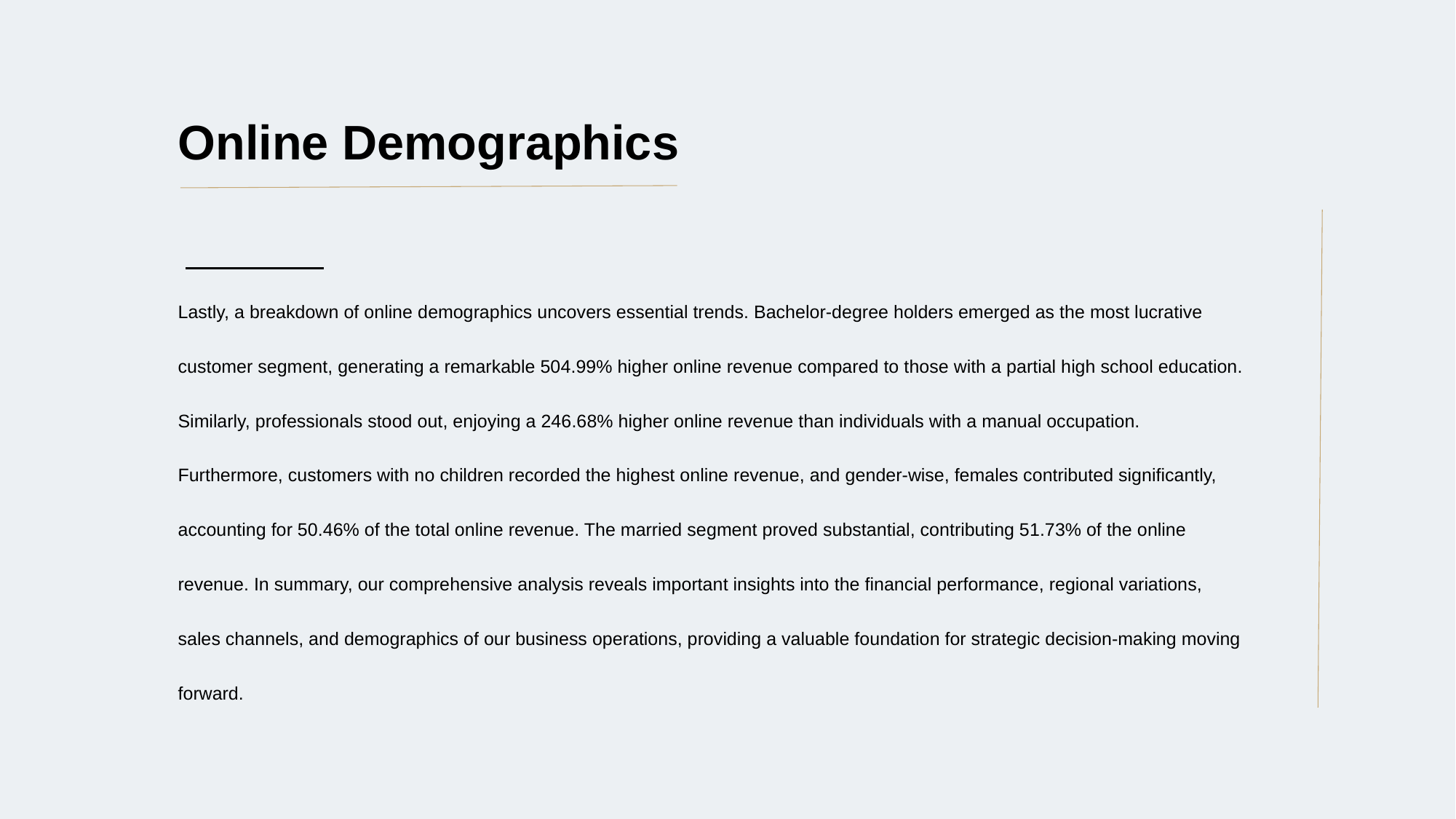

Online Demographics
Lastly, a breakdown of online demographics uncovers essential trends. Bachelor-degree holders emerged as the most lucrative customer segment, generating a remarkable 504.99% higher online revenue compared to those with a partial high school education. Similarly, professionals stood out, enjoying a 246.68% higher online revenue than individuals with a manual occupation. Furthermore, customers with no children recorded the highest online revenue, and gender-wise, females contributed significantly, accounting for 50.46% of the total online revenue. The married segment proved substantial, contributing 51.73% of the online revenue. In summary, our comprehensive analysis reveals important insights into the financial performance, regional variations, sales channels, and demographics of our business operations, providing a valuable foundation for strategic decision-making moving forward.